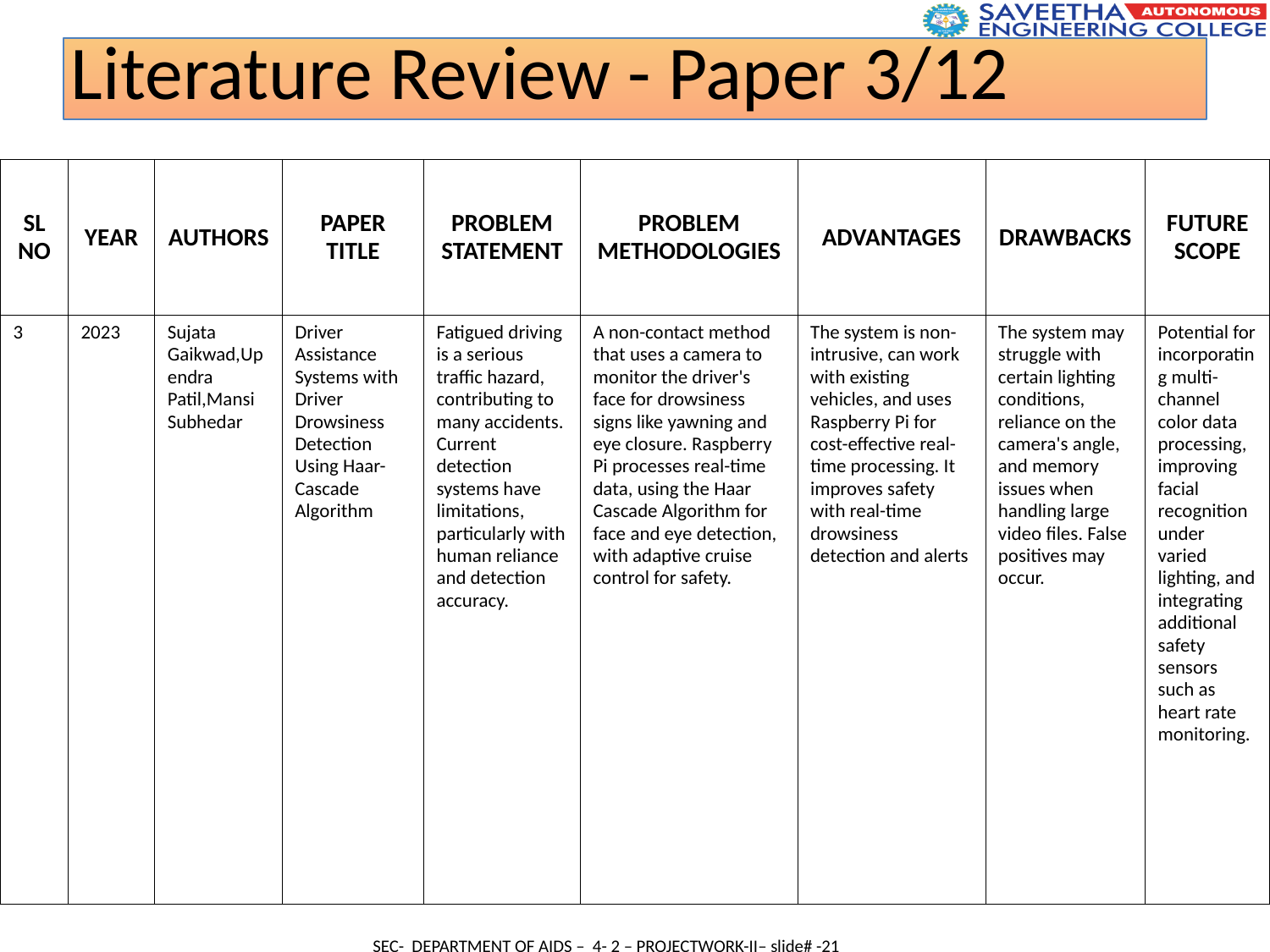

Literature Review - Paper 3/12
| SL NO | YEAR | AUTHORS | PAPER TITLE | PROBLEM STATEMENT | PROBLEM METHODOLOGIES | ADVANTAGES | DRAWBACKS | FUTURE SCOPE |
| --- | --- | --- | --- | --- | --- | --- | --- | --- |
| 3 | 2023 | Sujata Gaikwad,Upendra Patil,Mansi Subhedar | Driver Assistance Systems with Driver Drowsiness Detection Using Haar-Cascade Algorithm | Fatigued driving is a serious traffic hazard, contributing to many accidents. Current detection systems have limitations, particularly with human reliance and detection accuracy. | A non-contact method that uses a camera to monitor the driver's face for drowsiness signs like yawning and eye closure. Raspberry Pi processes real-time data, using the Haar Cascade Algorithm for face and eye detection, with adaptive cruise control for safety. | The system is non-intrusive, can work with existing vehicles, and uses Raspberry Pi for cost-effective real-time processing. It improves safety with real-time drowsiness detection and alerts | The system may struggle with certain lighting conditions, reliance on the camera's angle, and memory issues when handling large video files. False positives may occur. | Potential for incorporating multi-channel color data processing, improving facial recognition under varied lighting, and integrating additional safety sensors such as heart rate monitoring. |